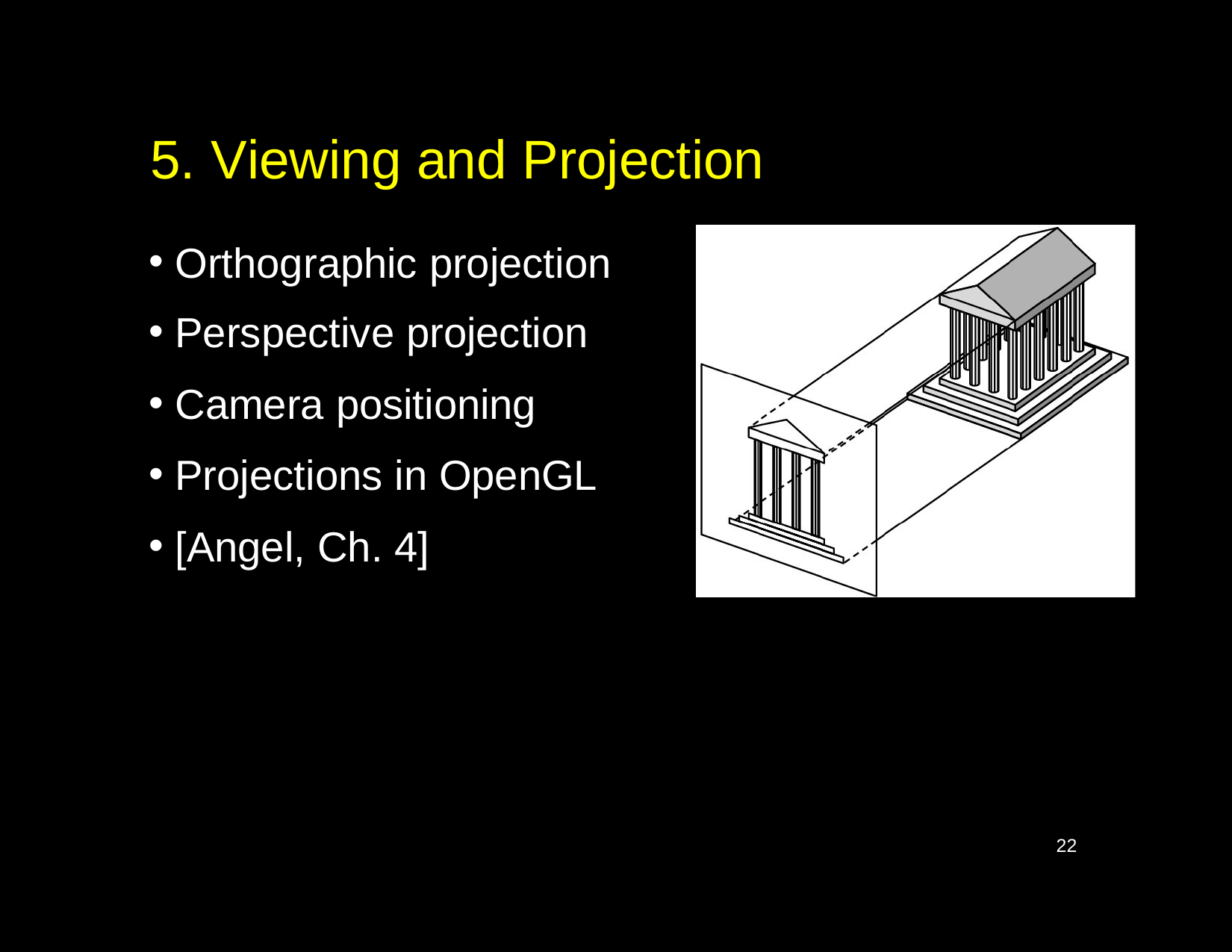

# 5. Viewing and Projection

Orthographic projection
Perspective projection
Camera positioning
Projections in OpenGL
[Angel, Ch. 4]
22